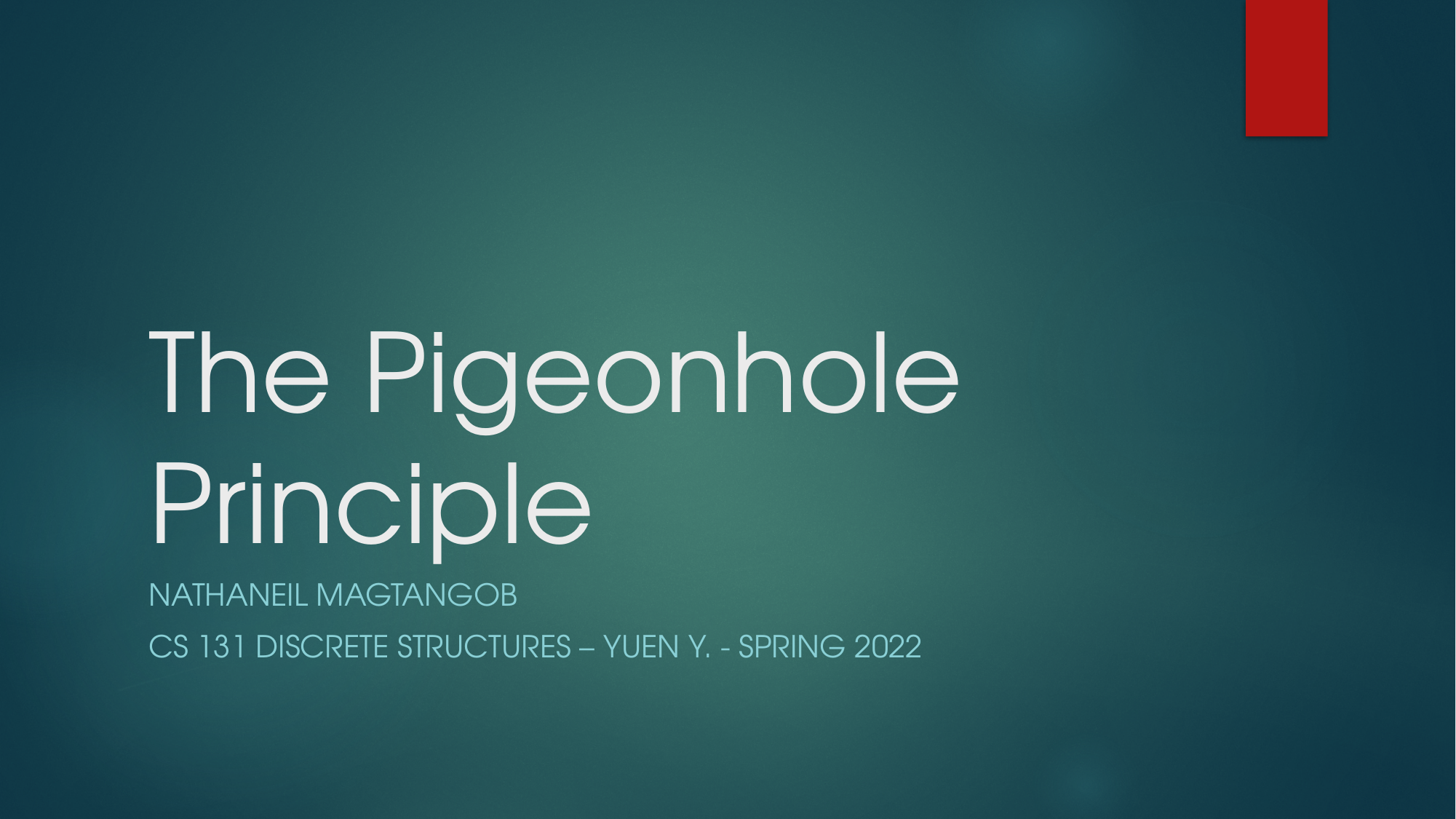

# The Pigeonhole Principle
Nathaneil Magtangob
CS 131 Discrete Structures – Yuen Y. - Spring 2022